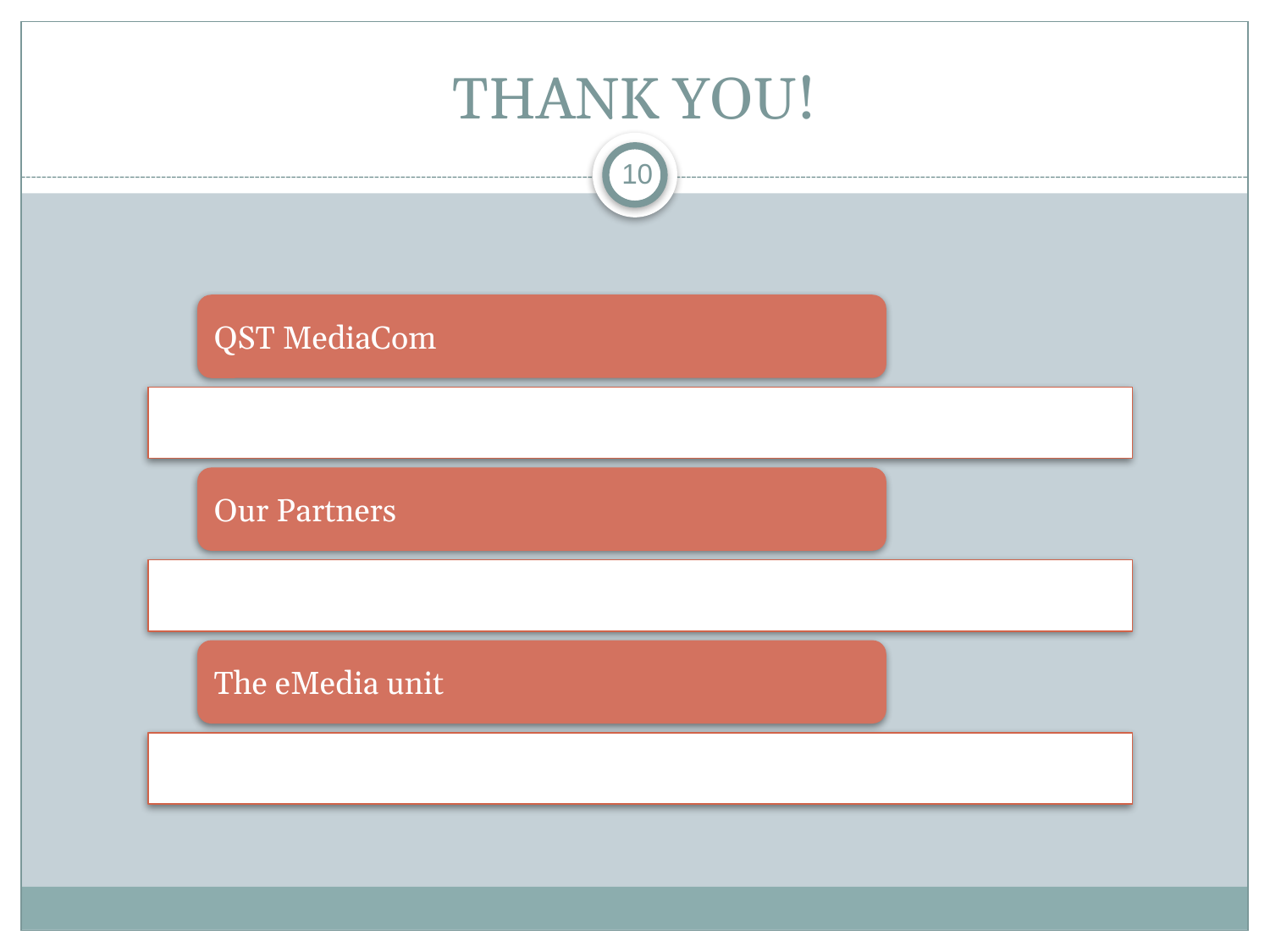

# THANK YOU!
10
Our Partners
The eMedia unit
QST MediaCom